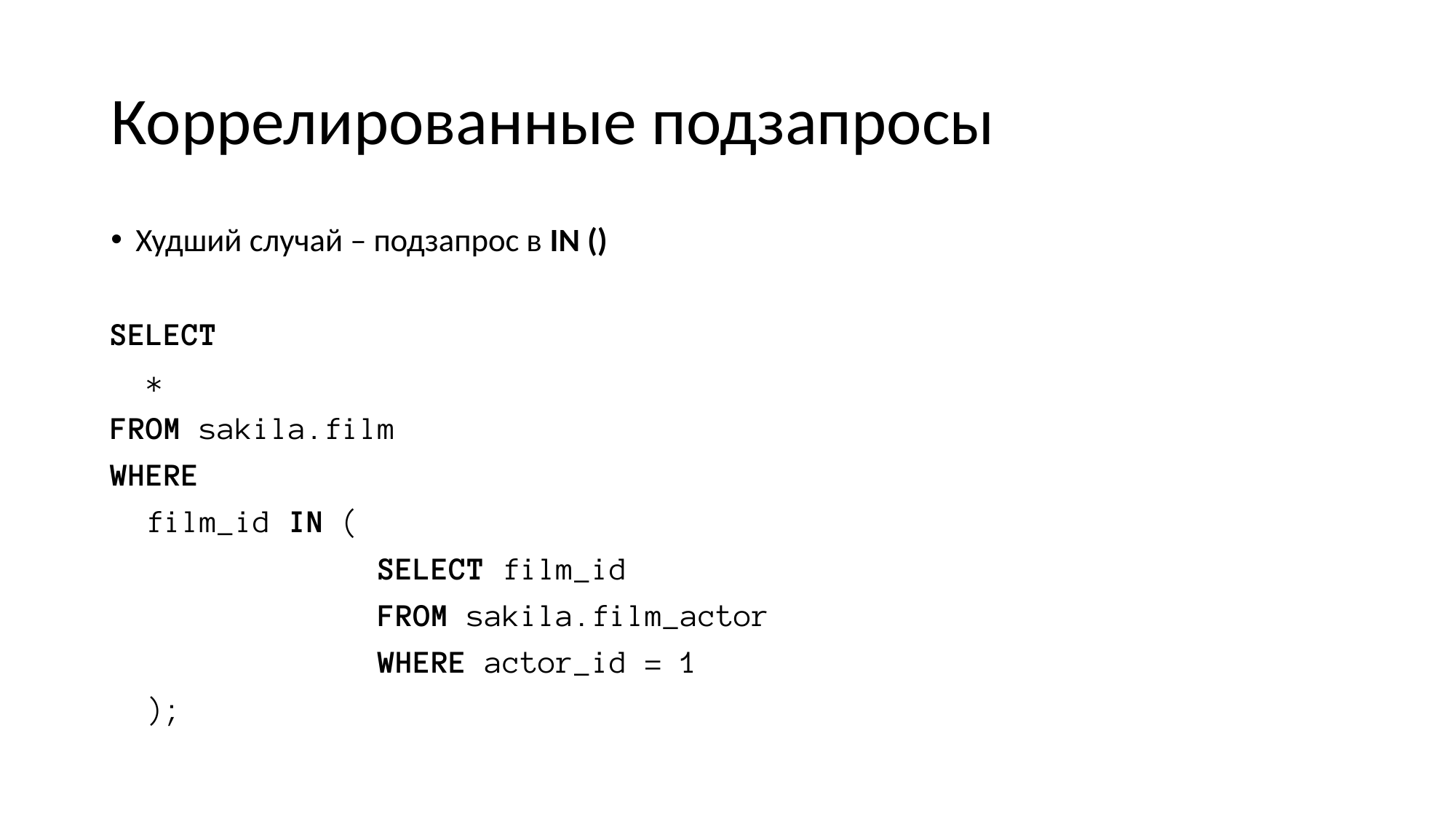

# Коррелированные подзапросы
Худший случай – подзапрос в IN ()

SELECT
  *
FROM sakila.film
WHERE
  film_id IN (
               SELECT film_id
               FROM sakila.film_actor
               WHERE actor_id = 1
  );